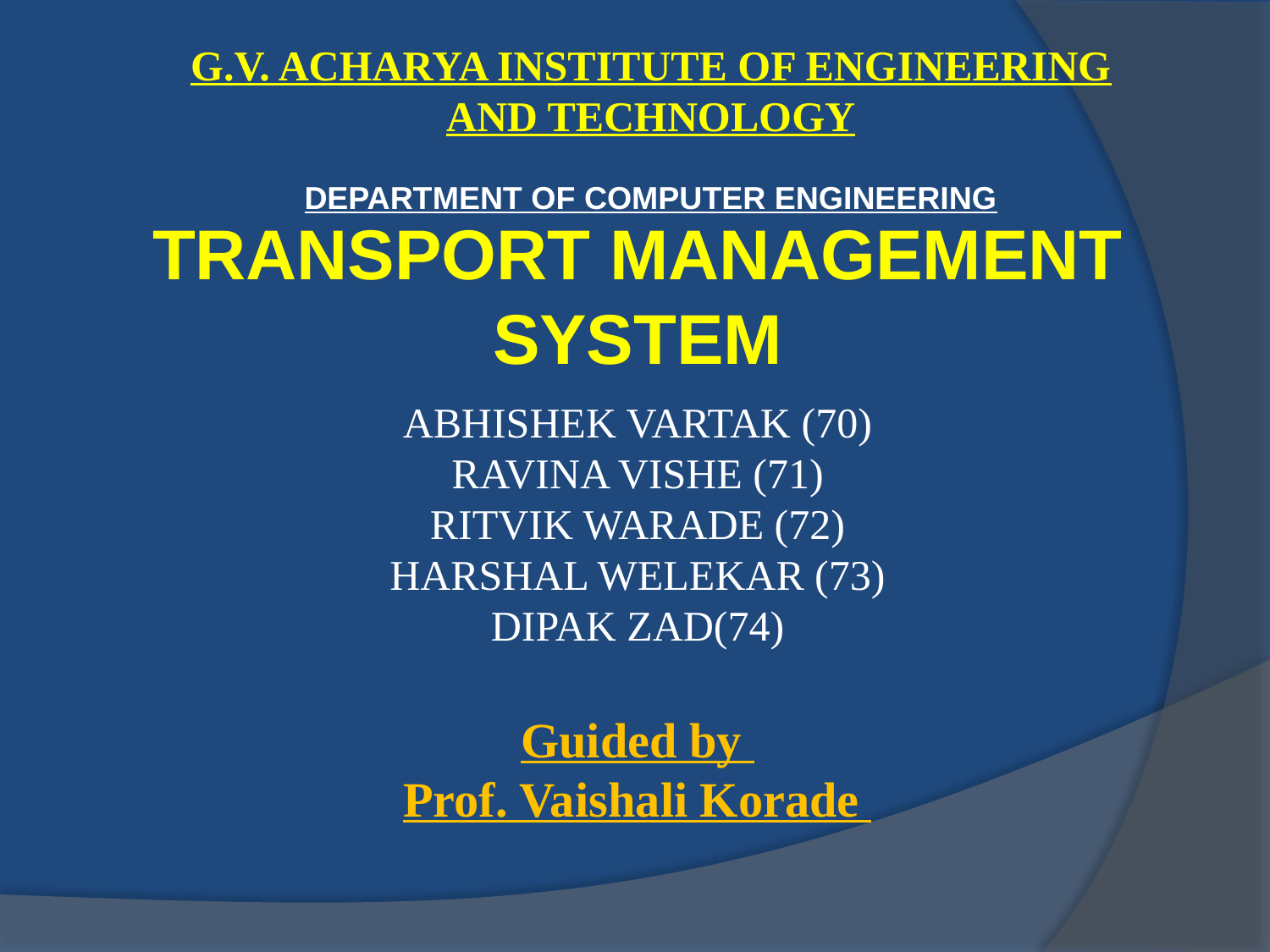

G.V. ACHARYA INSTITUTE OF ENGINEERING AND TECHNOLOGY

DEPARTMENT OF COMPUTER ENGINEERING

# TRANSPORT MANAGEMENT SYSTEM a ABHISHEK VARTAK (70) RAVINA VISHE (71) RITVIK WARADE (72) HARSHAL WELEKAR (73) DIPAK ZAD(74) Guided by Prof. Vaishali Korade